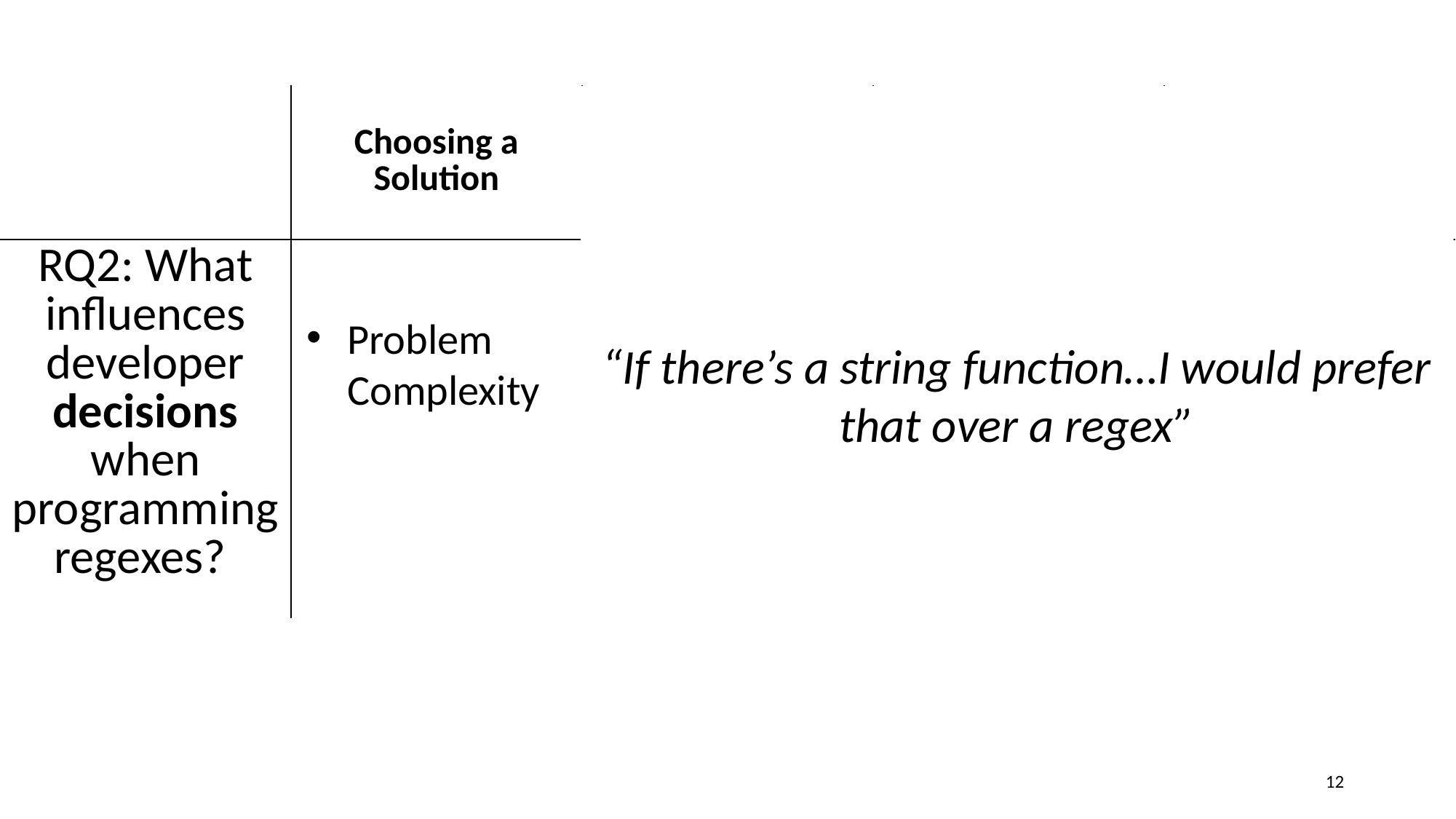

|  | Choosing a Solution | Composing | Validating | Documenting |
| --- | --- | --- | --- | --- |
| RQ2: What influences developer decisions when programming regexes? |  |  |  |  |
“If there’s a string function…I would prefer that over a regex”
Problem Complexity
12